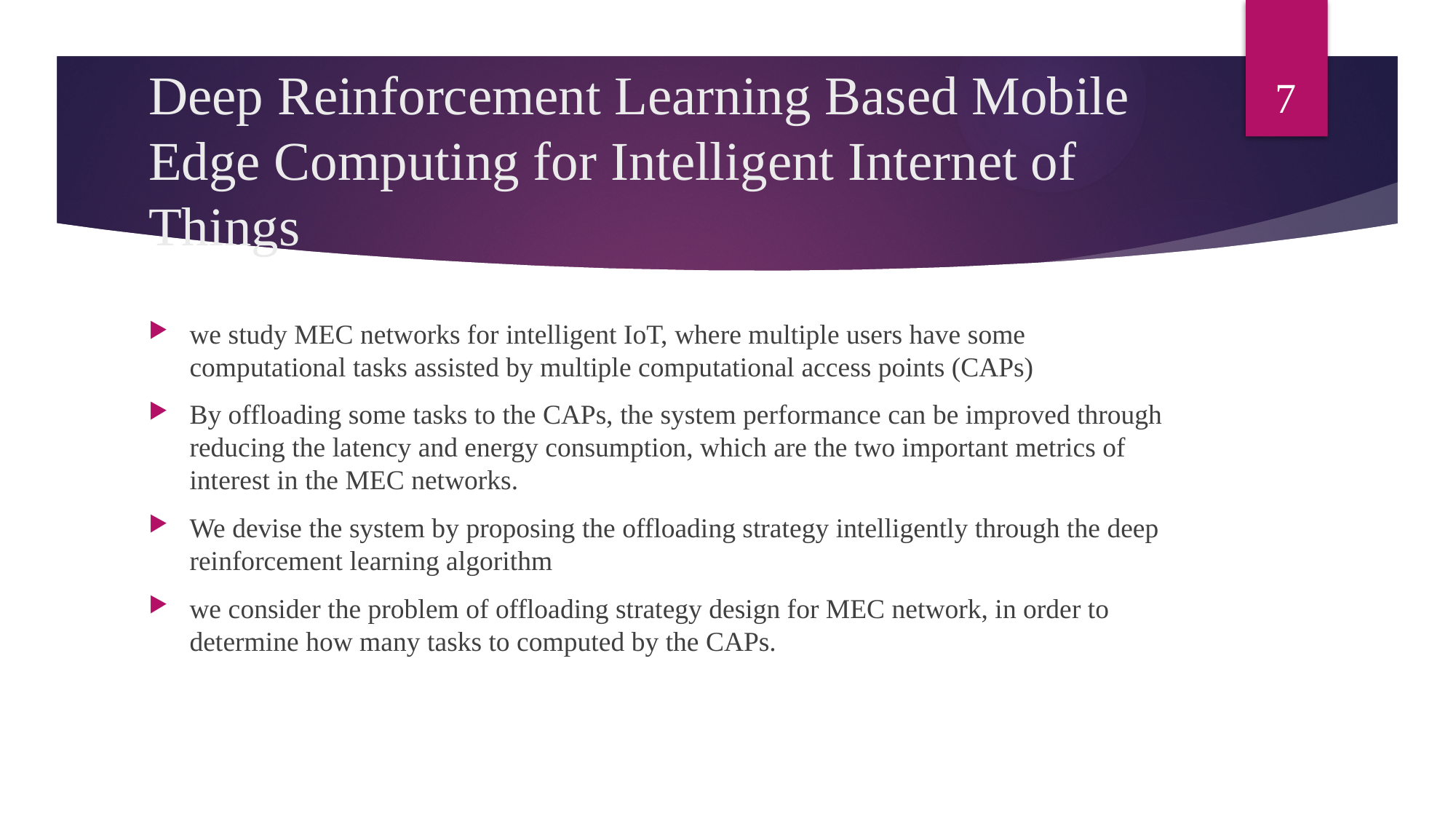

7
# Deep Reinforcement Learning Based Mobile Edge Computing for Intelligent Internet of Things
we study MEC networks for intelligent IoT, where multiple users have some computational tasks assisted by multiple computational access points (CAPs)
By offloading some tasks to the CAPs, the system performance can be improved through reducing the latency and energy consumption, which are the two important metrics of interest in the MEC networks.
We devise the system by proposing the offloading strategy intelligently through the deep reinforcement learning algorithm
we consider the problem of offloading strategy design for MEC network, in order to determine how many tasks to computed by the CAPs.